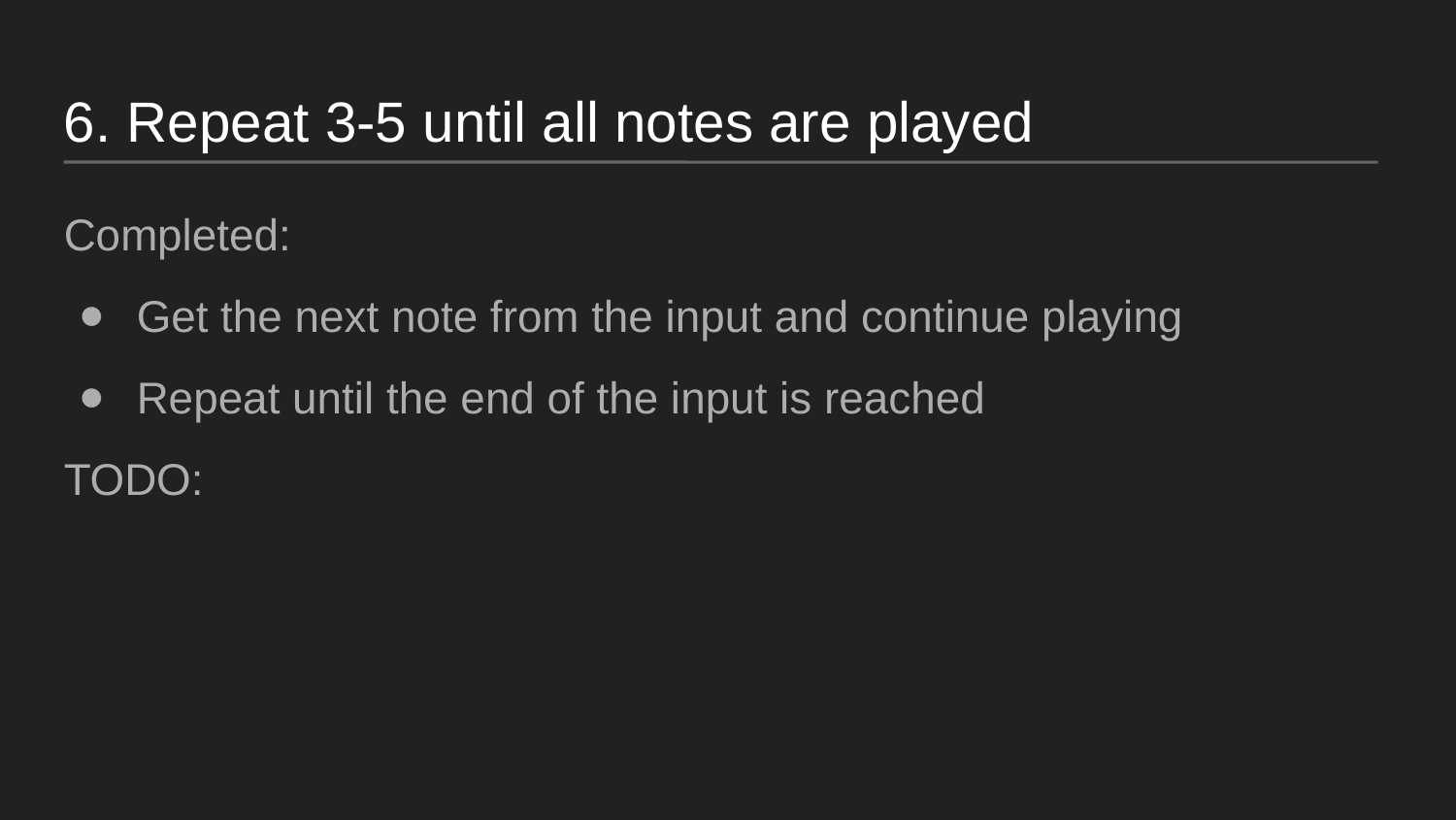

6. Repeat 3-5 until all notes are played
Completed:
Get the next note from the input and continue playing
Repeat until the end of the input is reached
TODO: